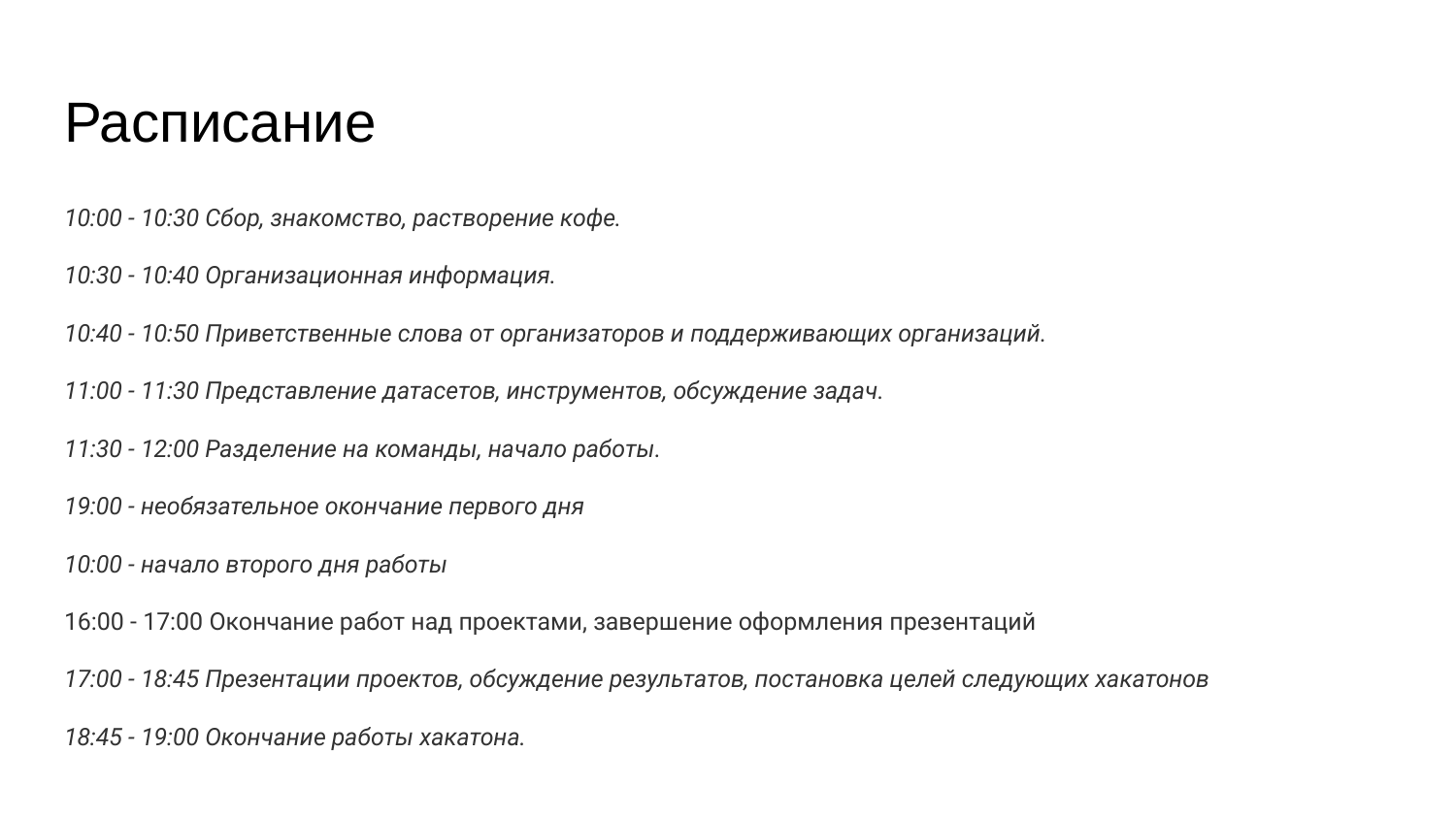

# Расписание
10:00 - 10:30 Сбор, знакомство, растворение кофе.
10:30 - 10:40 Организационная информация.
10:40 - 10:50 Приветственные слова от организаторов и поддерживающих организаций.
11:00 - 11:30 Представление датасетов, инструментов, обсуждение задач.
11:30 - 12:00 Разделение на команды, начало работы.
19:00 - необязательное окончание первого дня
10:00 - начало второго дня работы
16:00 - 17:00 Окончание работ над проектами, завершение оформления презентаций
17:00 - 18:45 Презентации проектов, обсуждение результатов, постановка целей следующих хакатонов
18:45 - 19:00 Окончание работы хакатона.